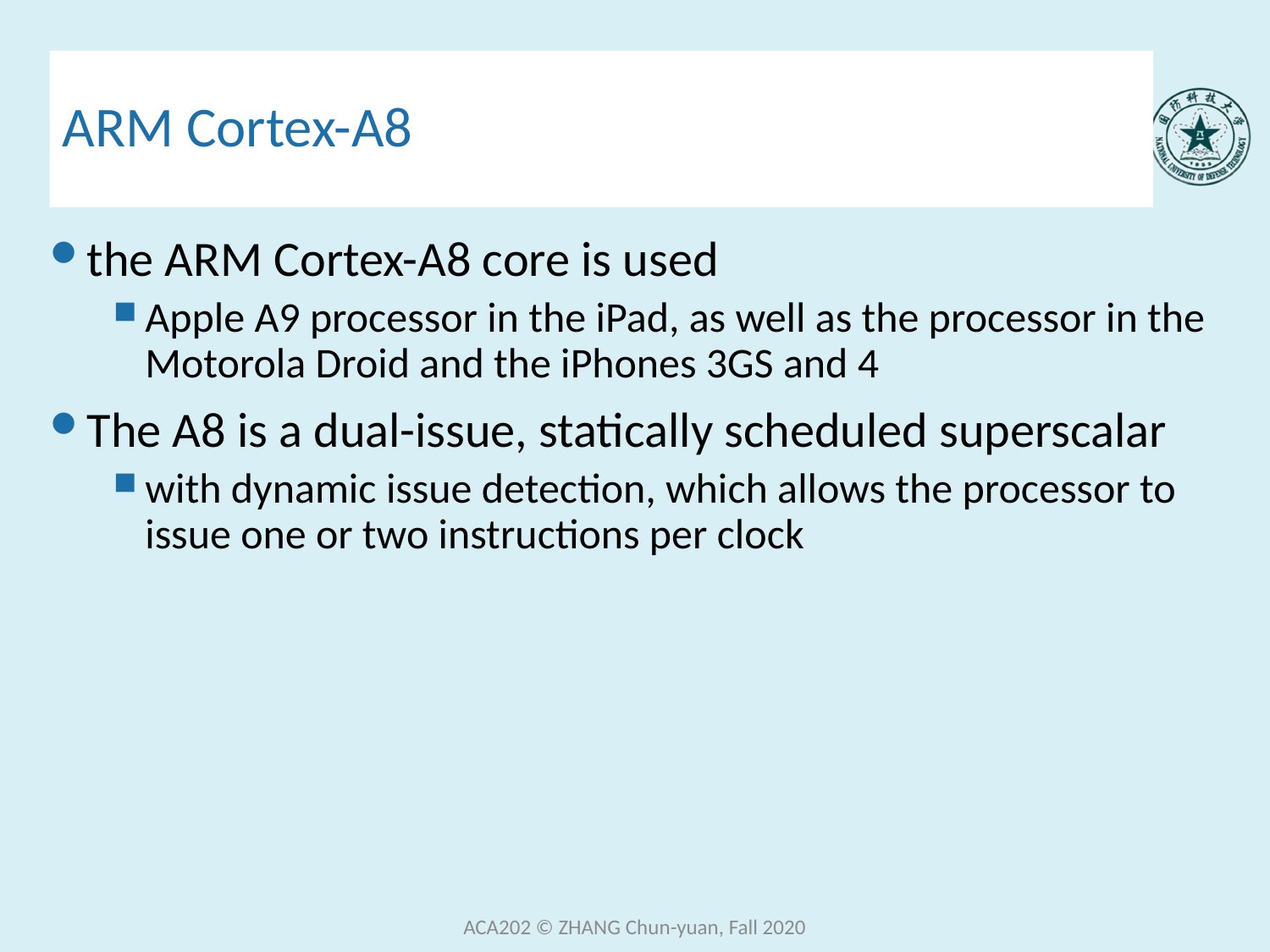

# ARM Cortex-A8
the ARM Cortex-A8 core is used
Apple A9 processor in the iPad, as well as the processor in the Motorola Droid and the iPhones 3GS and 4
The A8 is a dual-issue, statically scheduled superscalar
with dynamic issue detection, which allows the processor to issue one or two instructions per clock

ACA202 © ZHANG Chun-yuan, Fall 2020
24